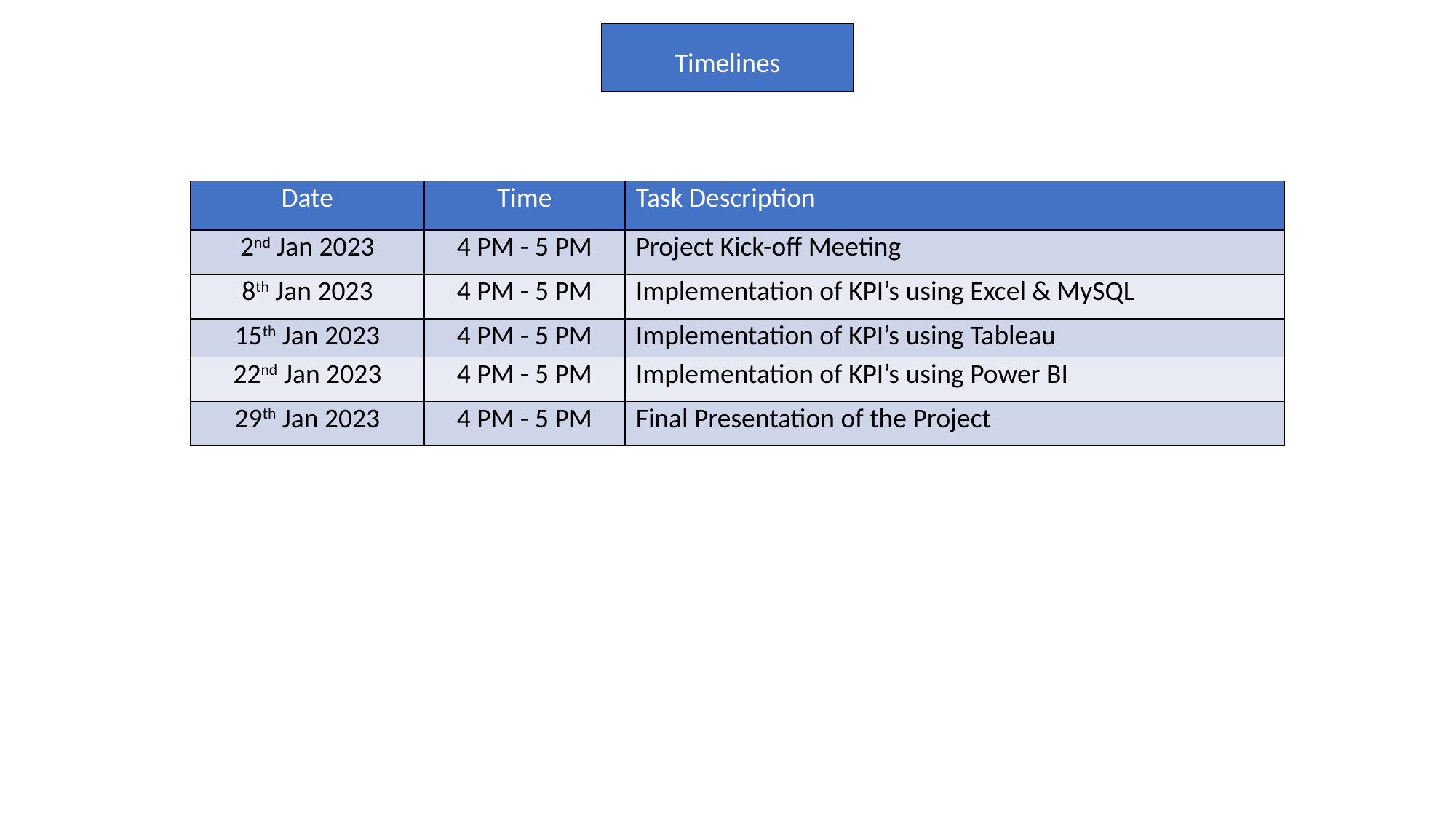

Timelines
| Date | Time | Task Description |
| --- | --- | --- |
| 2nd Jan 2023 | 4 PM - 5 PM | Project Kick-off Meeting |
| 8th Jan 2023 | 4 PM - 5 PM | Implementation of KPI’s using Excel & MySQL |
| 15th Jan 2023 | 4 PM - 5 PM | Implementation of KPI’s using Tableau |
| 22nd Jan 2023 | 4 PM - 5 PM | Implementation of KPI’s using Power BI |
| 29th Jan 2023 | 4 PM - 5 PM | Final Presentation of the Project |